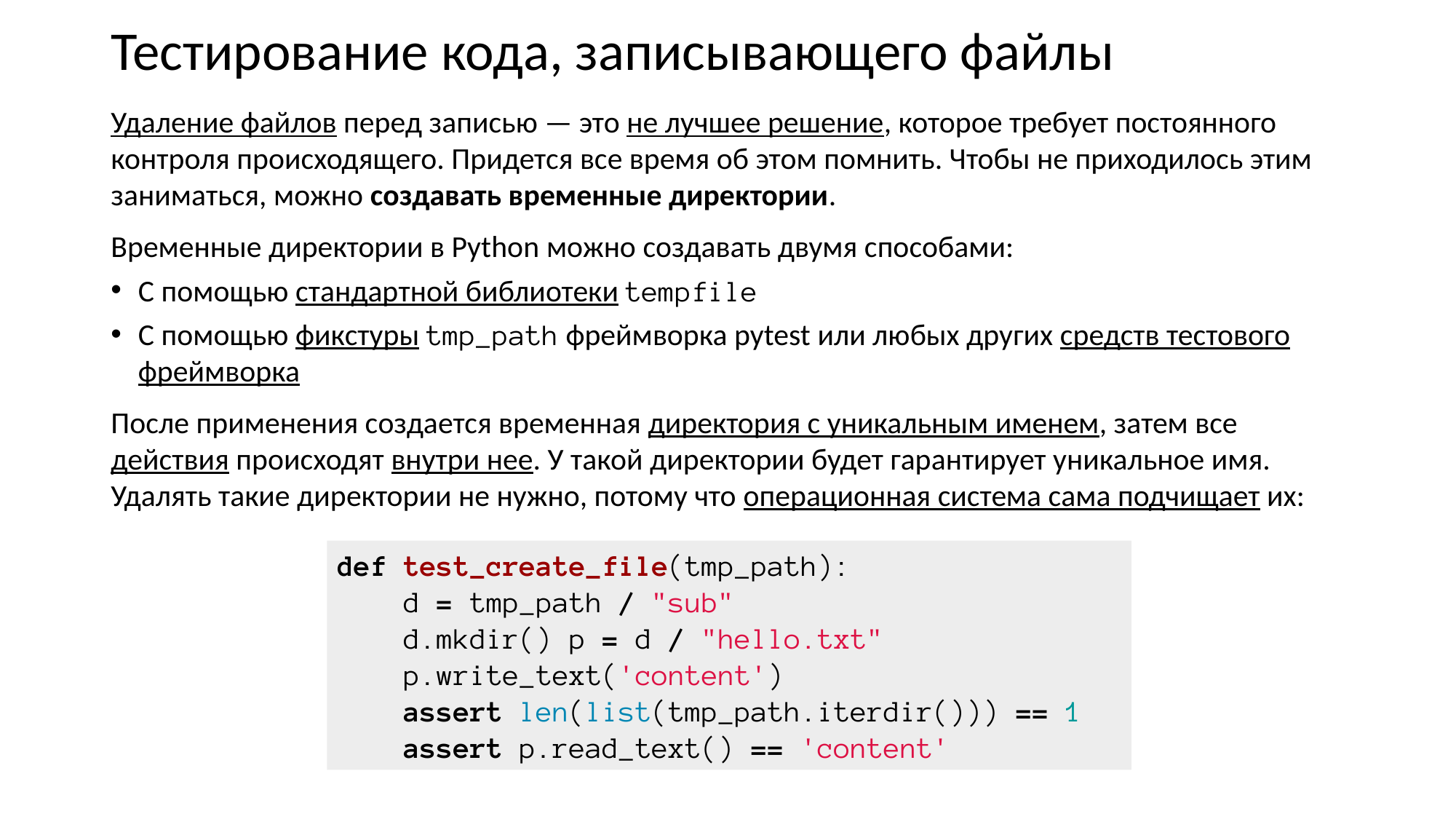

# Тестирование кода, записывающего файлы
Удаление файлов перед записью — это не лучшее решение, которое требует постоянного контроля происходящего. Придется все время об этом помнить. Чтобы не приходилось этим заниматься, можно создавать временные директории.
Временные директории в Python можно создавать двумя способами:
С помощью стандартной библиотеки tempfile
С помощью фикстуры tmp_path фреймворка pytest или любых других средств тестового фреймворка
После применения создается временная директория с уникальным именем, затем все действия происходят внутри нее. У такой директории будет гарантирует уникальное имя.
Удалять такие директории не нужно, потому что операционная система сама подчищает их:
def test_create_file(tmp_path):
    d = tmp_path / "sub"
    d.mkdir() p = d / "hello.txt"
    p.write_text('content')
    assert len(list(tmp_path.iterdir())) == 1
    assert p.read_text() == 'content'